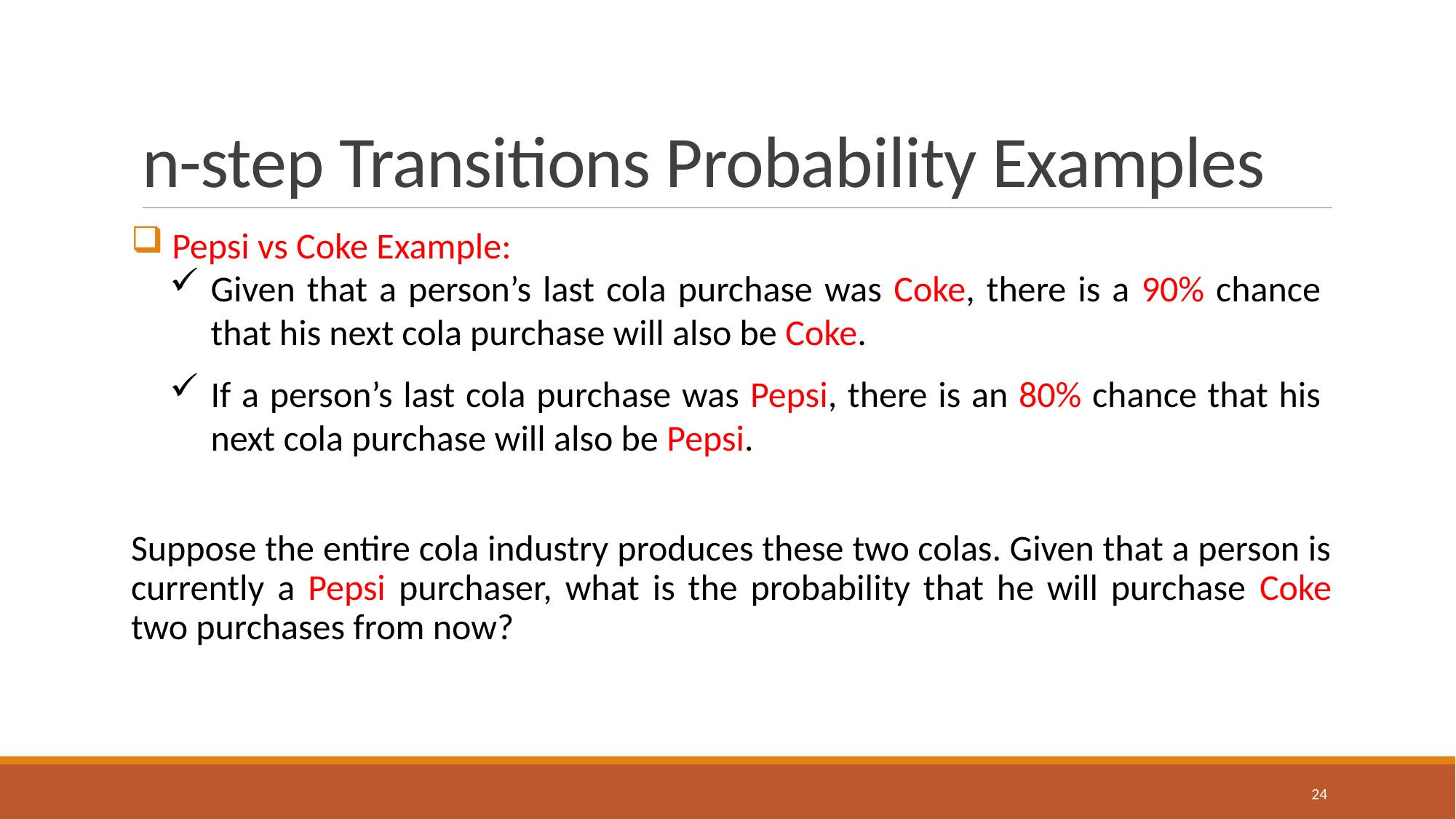

# n-step Transitions Probability Examples
 Pepsi vs Coke Example:

Suppose the entire cola industry produces these two colas. Given that a person is currently a Pepsi purchaser, what is the probability that he will purchase Coke two purchases from now?

Given that a person’s last cola purchase was Coke, there is a 90% chance
that his next cola purchase will also be Coke.
If a person’s last cola purchase was Pepsi, there is an 80% chance that his next cola purchase will also be Pepsi.
24